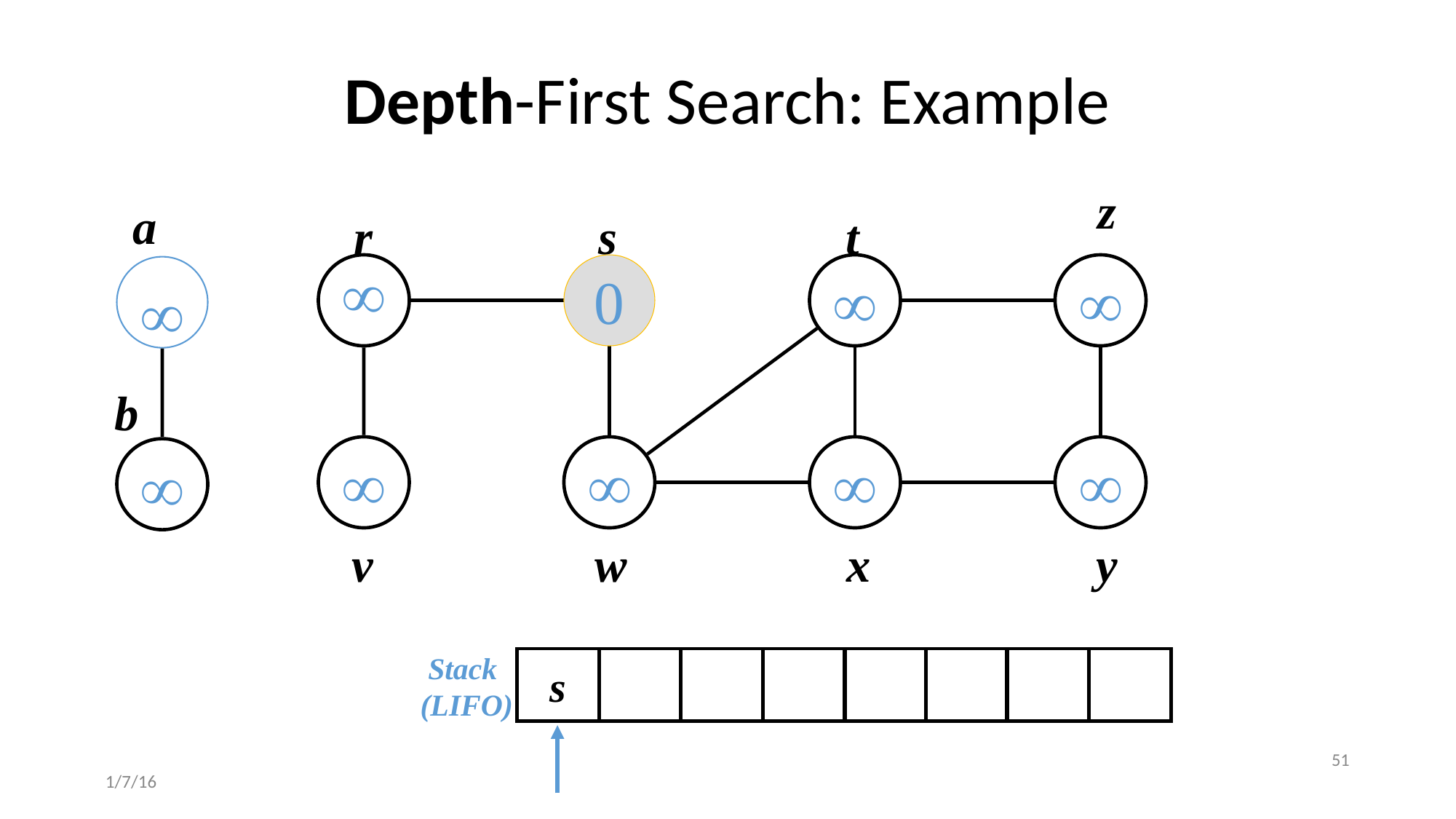

# Depth-First Search: Example
z
a

∞

b

∞
r
s
t
v
w
x
y

∞

∞

∞
0

∞

∞

∞

∞

Stack
(LIFO)

s

51
1/7/16